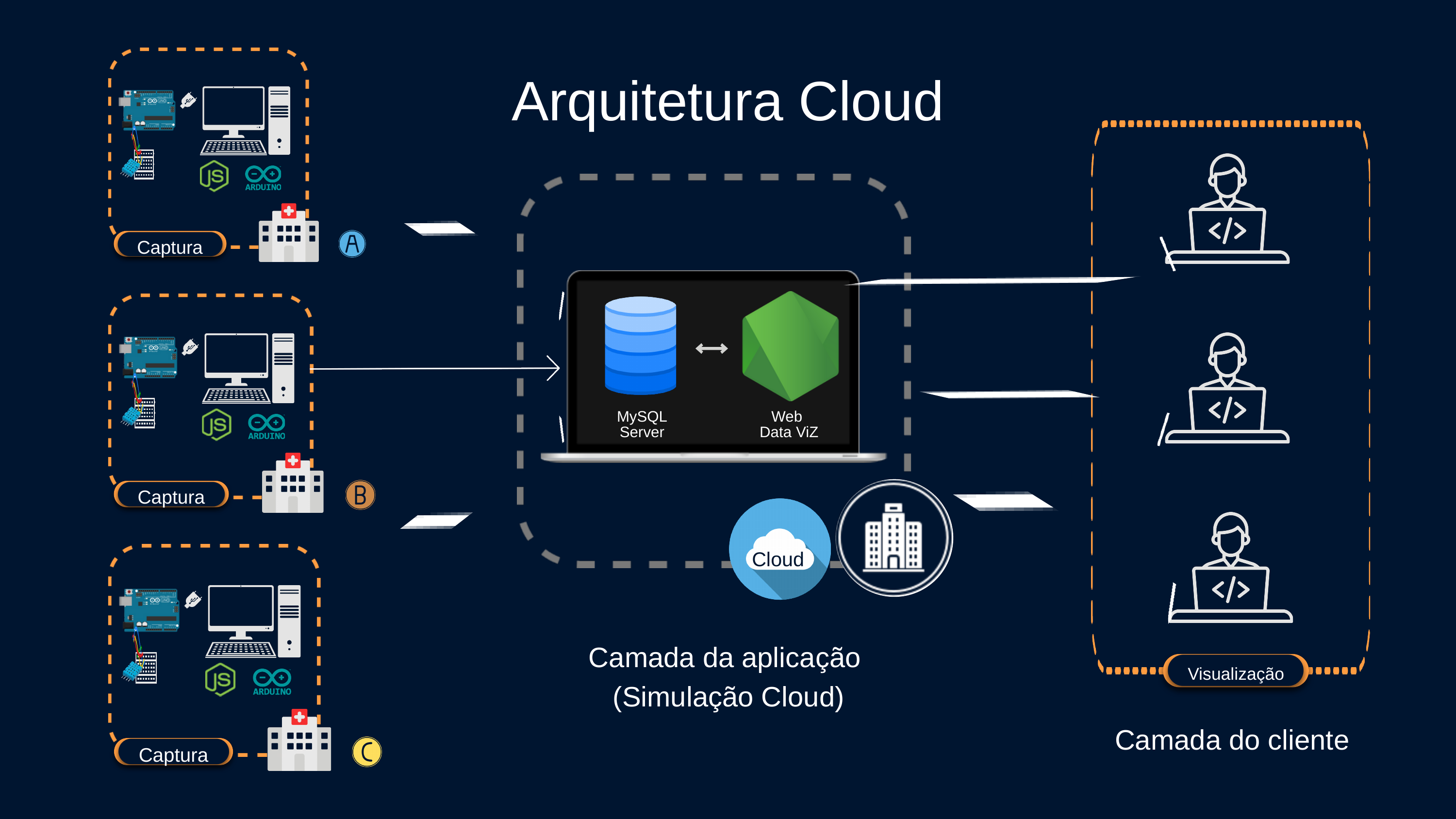

Captura
Arquitetura Cloud

Captura

MySQL
Server
Web
Data ViZ

Cloud

Captura
Camada da aplicação
(Simulação Cloud)

Visualização
Camada do cliente